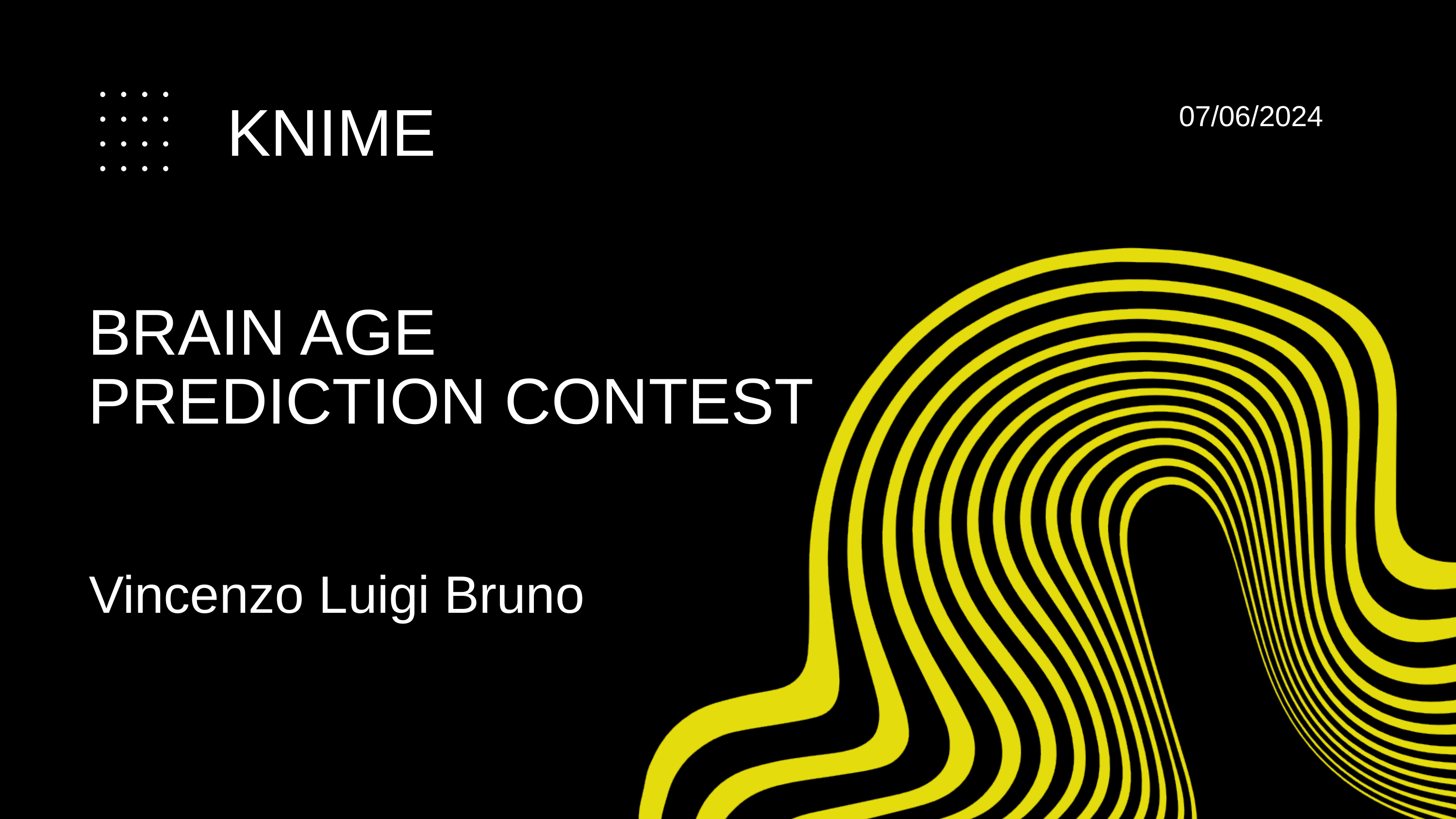

07/06/2024

KNIME

BRAIN AGE
PREDICTION CONTEST
Vincenzo Luigi Bruno